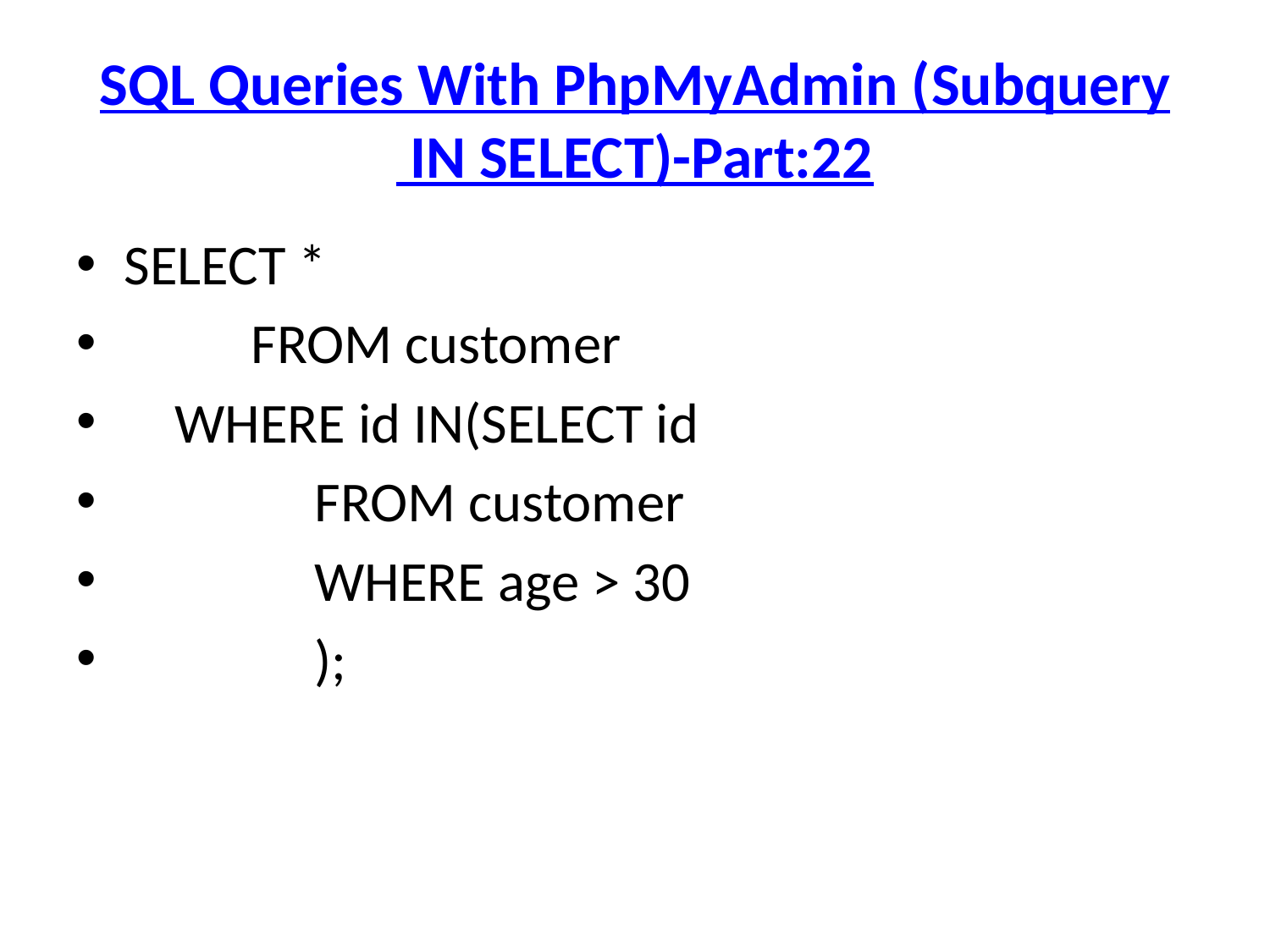

# SQL Queries With PhpMyAdmin (Subquery IN SELECT)-Part:22
SELECT *
	FROM customer
    WHERE id IN(SELECT id
               FROM customer
               WHERE age > 30
               );